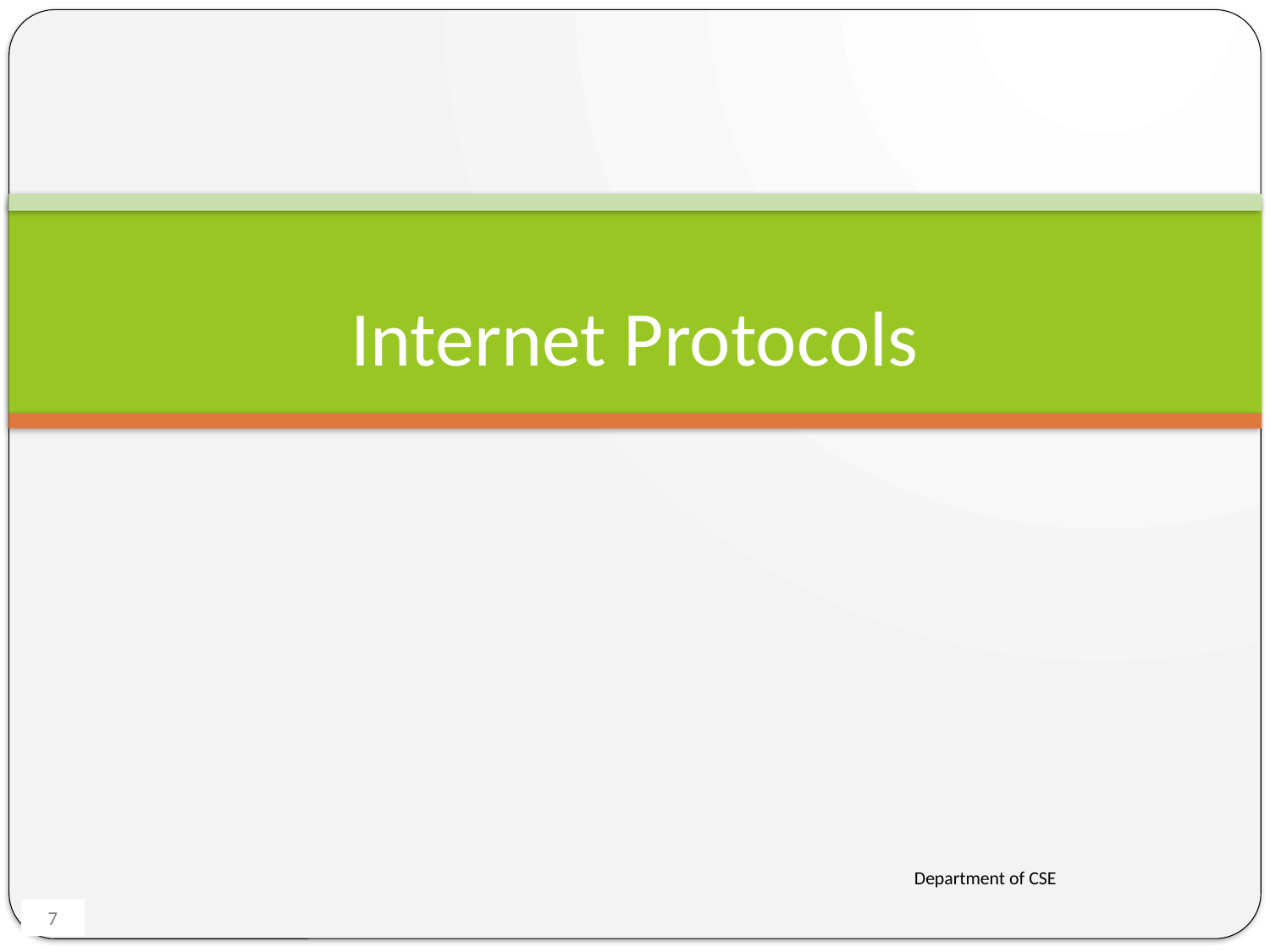

# Internet Protocols
Department of CSE
7